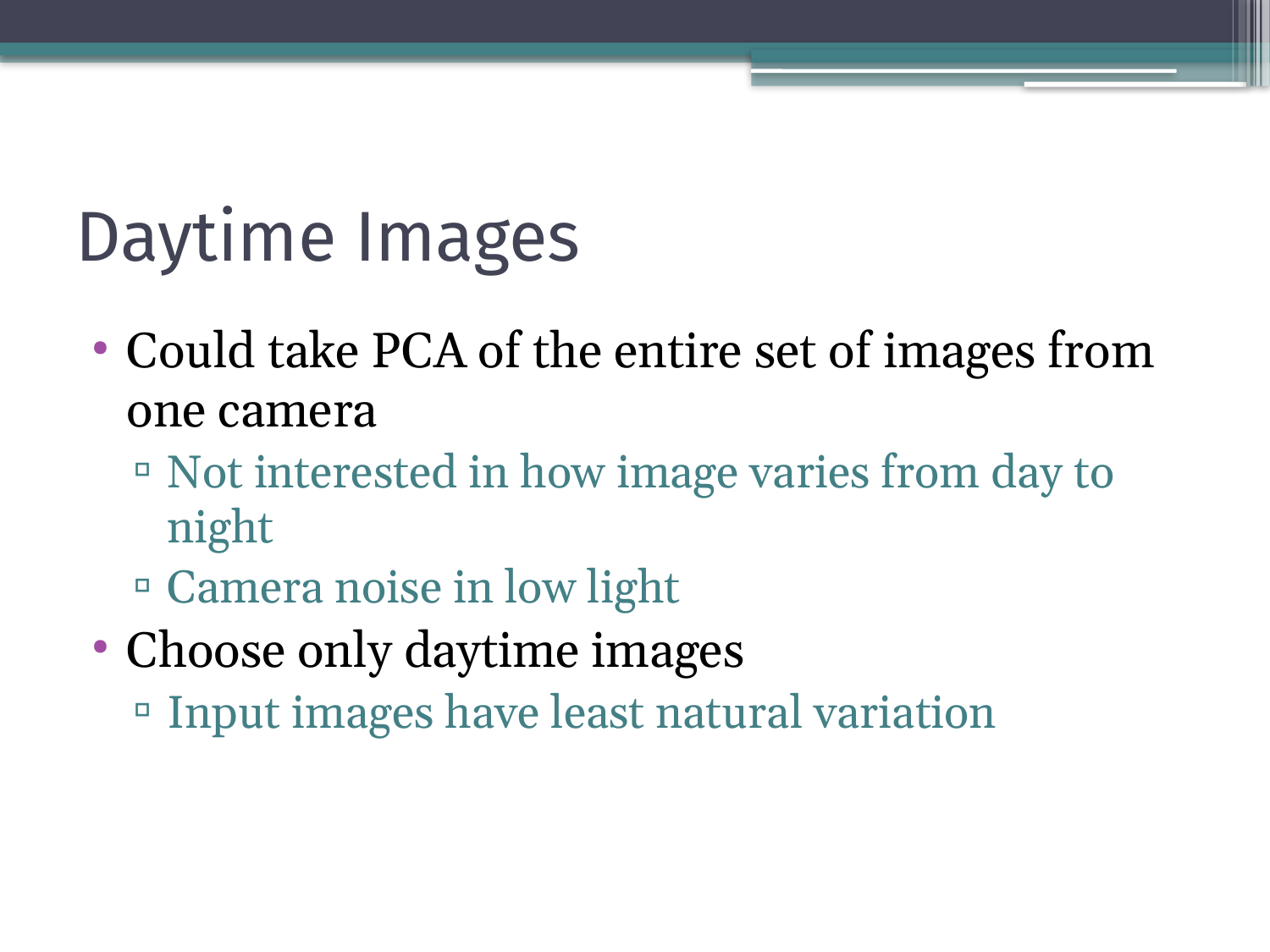

# Daytime Images
Could take PCA of the entire set of images from one camera
Not interested in how image varies from day to night
Camera noise in low light
Choose only daytime images
Input images have least natural variation